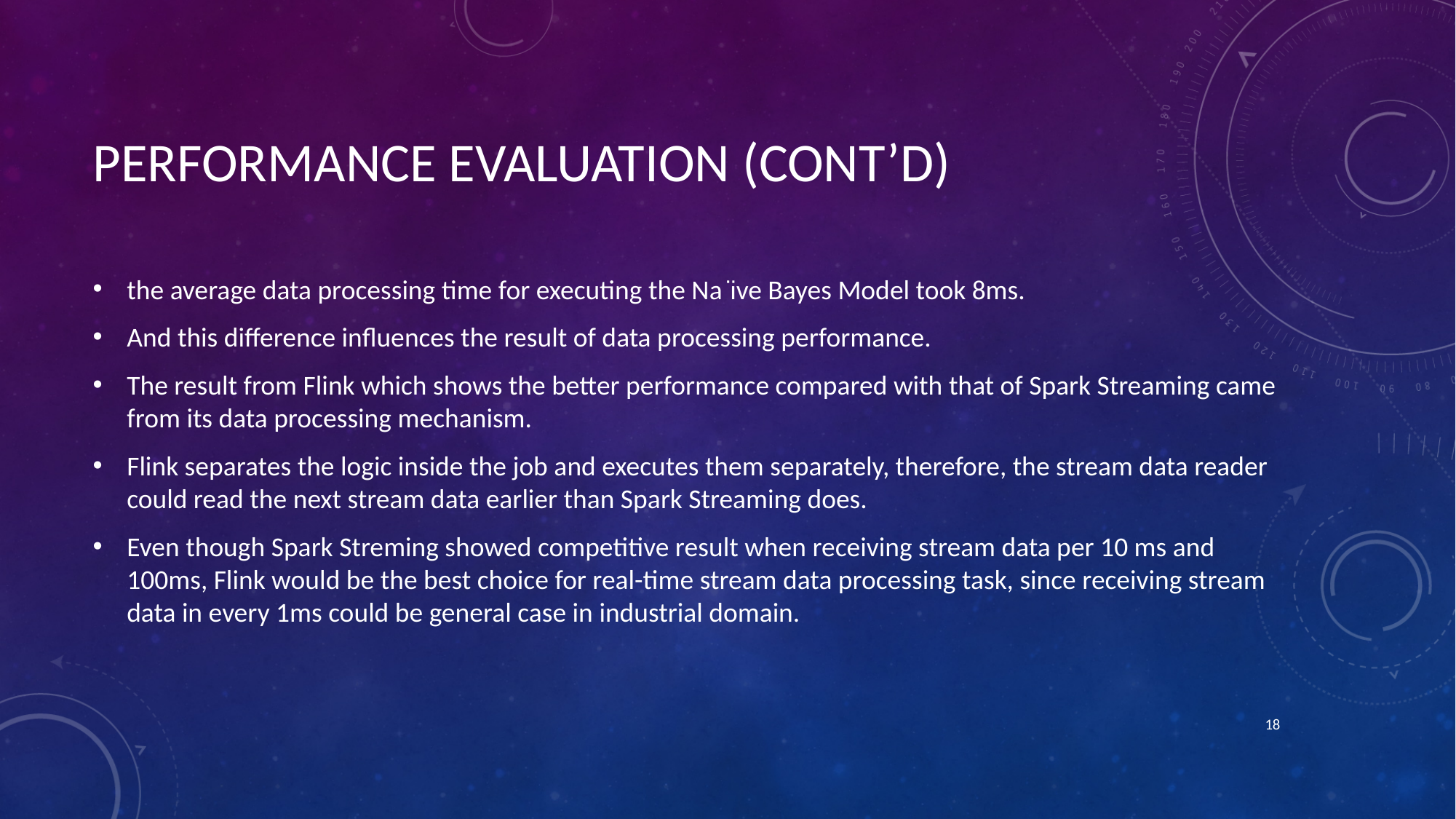

# Performance evaluation (cont’d)
the average data processing time for executing the Na ̈ıve Bayes Model took 8ms.
And this difference influences the result of data processing performance.
The result from Flink which shows the better performance compared with that of Spark Streaming came from its data processing mechanism.
Flink separates the logic inside the job and executes them separately, therefore, the stream data reader could read the next stream data earlier than Spark Streaming does.
Even though Spark Streming showed competitive result when receiving stream data per 10 ms and 100ms, Flink would be the best choice for real-time stream data processing task, since receiving stream data in every 1ms could be general case in industrial domain.

18